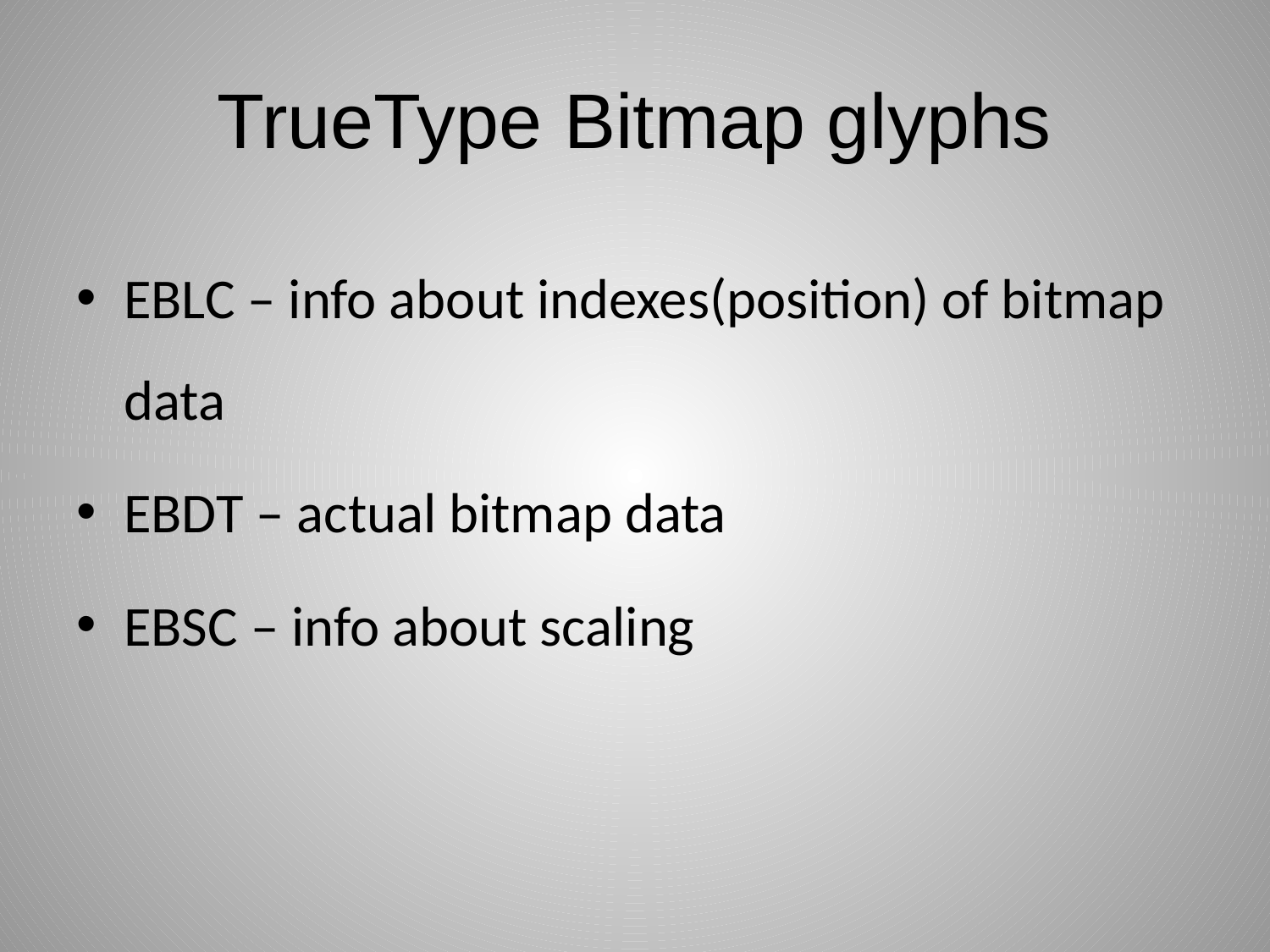

# TrueType Bitmap glyphs
EBLC – info about indexes(position) of bitmap data
EBDT – actual bitmap data
EBSC – info about scaling